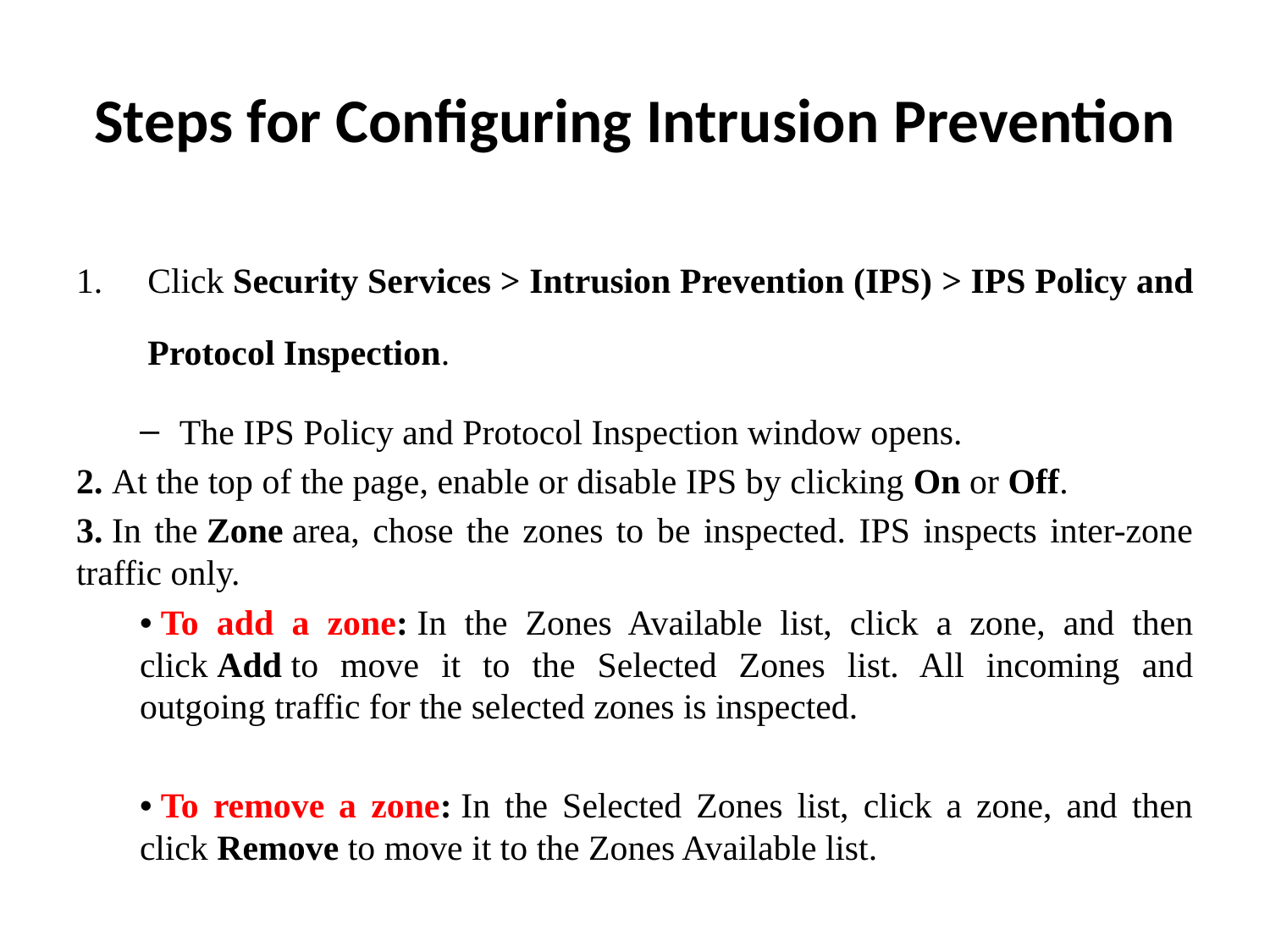

# Steps for Configuring Intrusion Prevention
Click Security Services > Intrusion Prevention (IPS) > IPS Policy and Protocol Inspection.
The IPS Policy and Protocol Inspection window opens.
2. At the top of the page, enable or disable IPS by clicking On or Off.
3. In the Zone area, chose the zones to be inspected. IPS inspects inter-zone traffic only.
• To add a zone: In the Zones Available list, click a zone, and then click Add to move it to the Selected Zones list. All incoming and outgoing traffic for the selected zones is inspected.

• To remove a zone: In the Selected Zones list, click a zone, and then click Remove to move it to the Zones Available list.